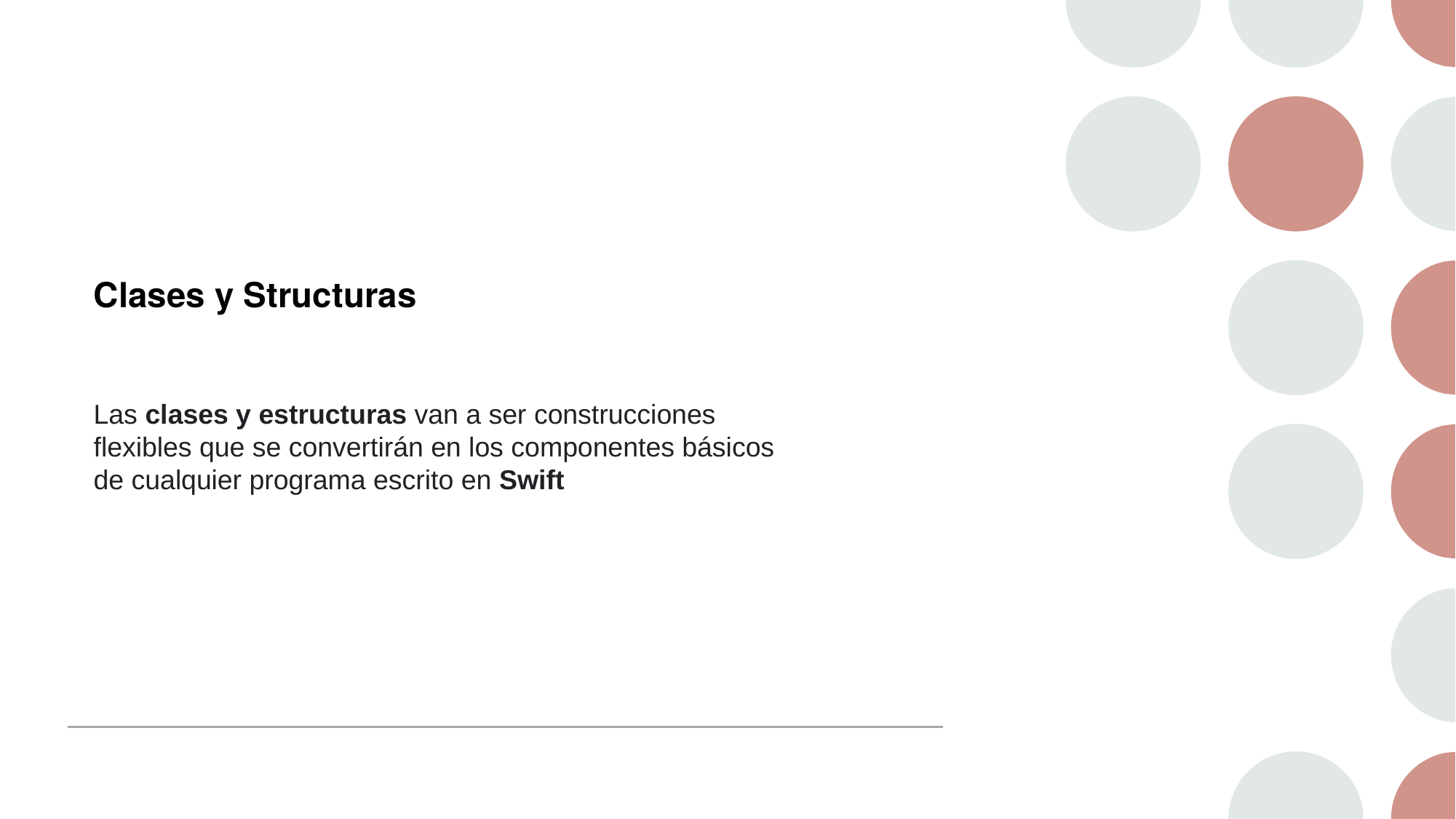

# Clases y Structuras
Las clases y estructuras van a ser construcciones flexibles que se convertirán en los componentes básicos de cualquier programa escrito en Swift